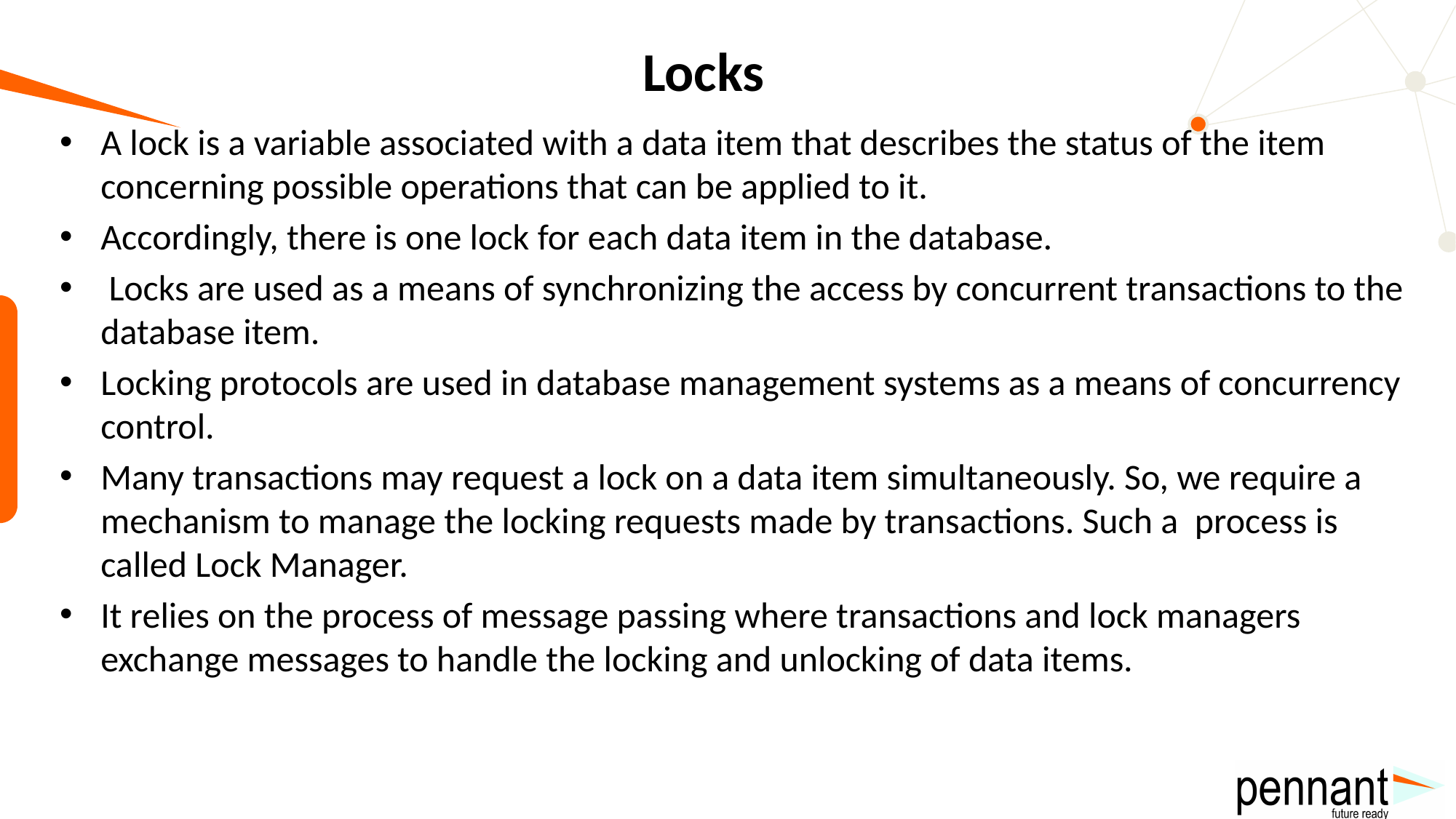

# Locks
A lock is a variable associated with a data item that describes the status of the item concerning possible operations that can be applied to it.
Accordingly, there is one lock for each data item in the database.
 Locks are used as a means of synchronizing the access by concurrent transactions to the database item.
Locking protocols are used in database management systems as a means of concurrency control.
Many transactions may request a lock on a data item simultaneously. So, we require a mechanism to manage the locking requests made by transactions. Such a  process is called Lock Manager.
It relies on the process of message passing where transactions and lock managers exchange messages to handle the locking and unlocking of data items.